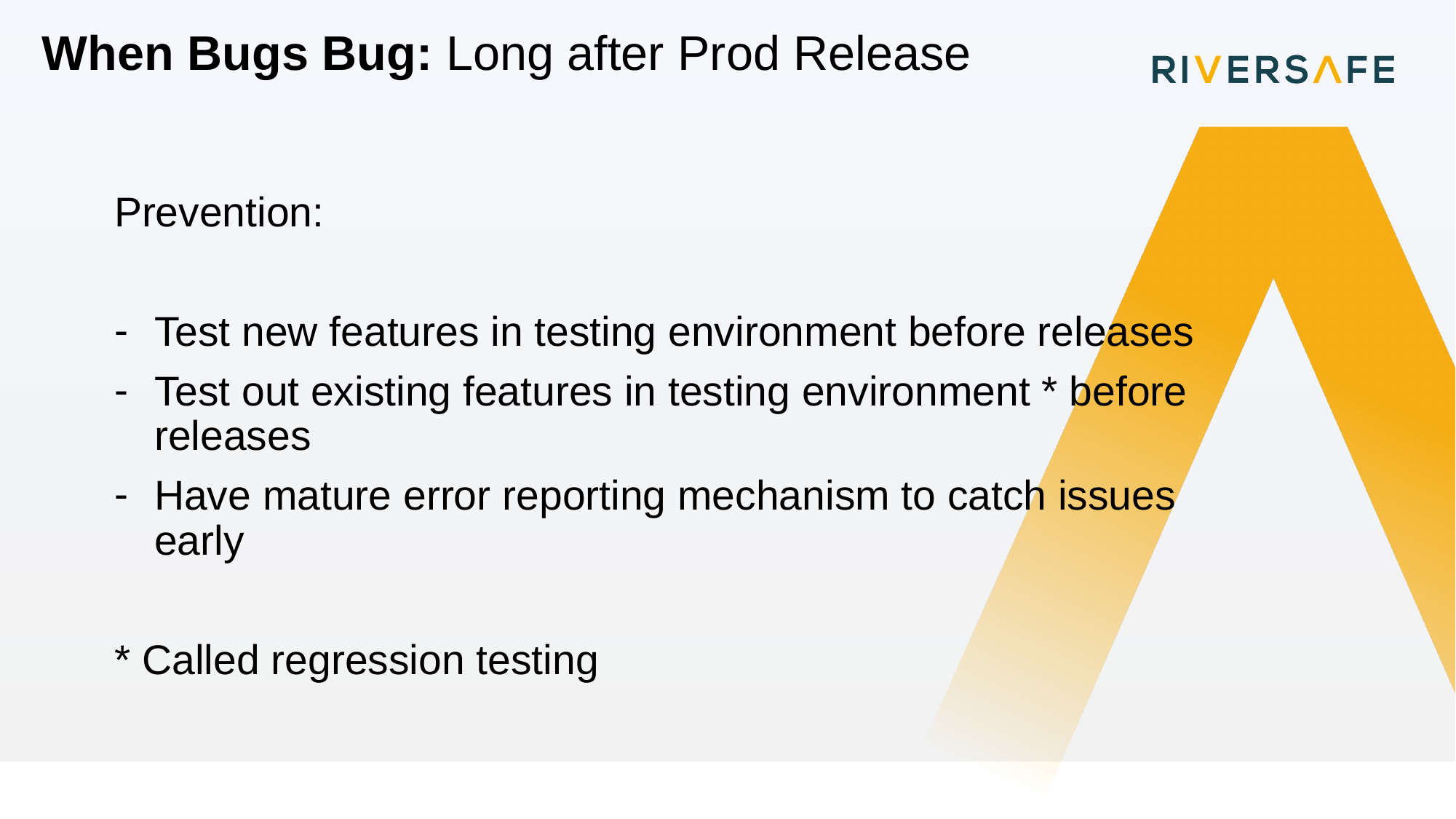

# When Bugs Bug: Long after Prod Release
Prevention:

Test new features in testing environment before releases
Test out existing features in testing environment * before releases
Have mature error reporting mechanism to catch issues early

* Called regression testing